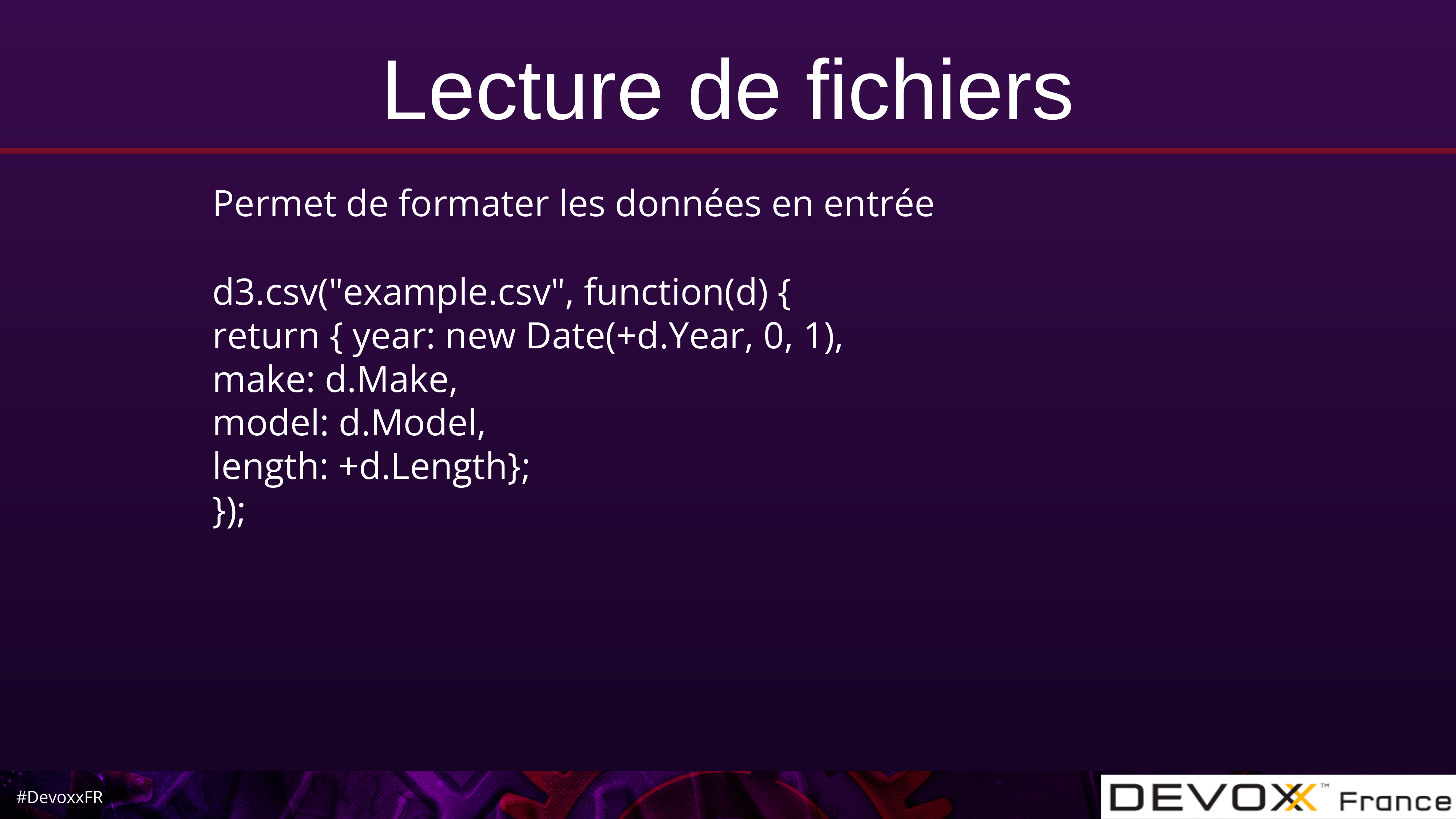

# Lecture de fichiers
Permet de formater les données en entrée
d3.csv("example.csv", function(d) {
return { year: new Date(+d.Year, 0, 1),
make: d.Make,
model: d.Model,
length: +d.Length};
});